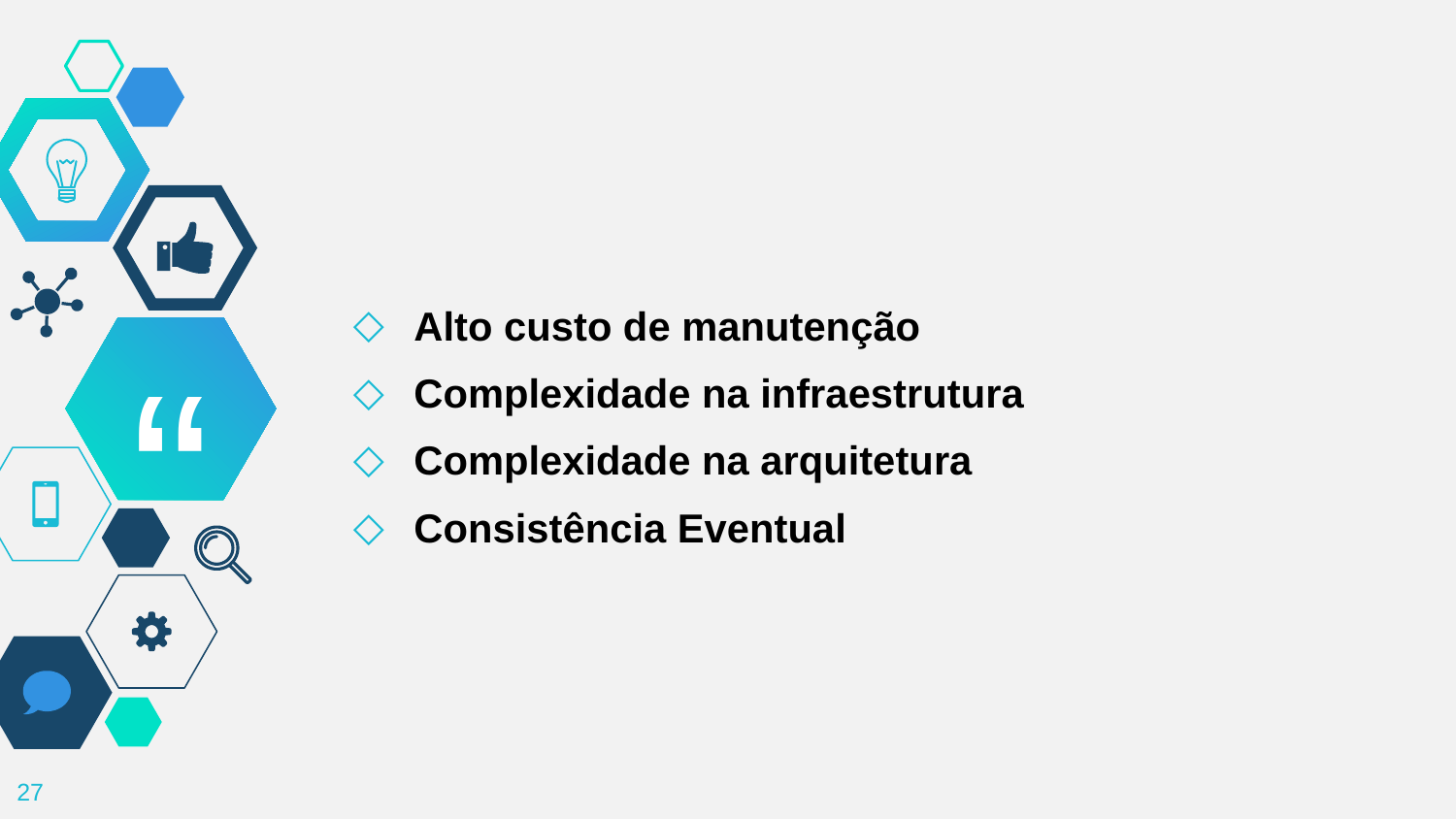

Alto custo de manutenção
Complexidade na infraestrutura
Complexidade na arquitetura
Consistência Eventual
27